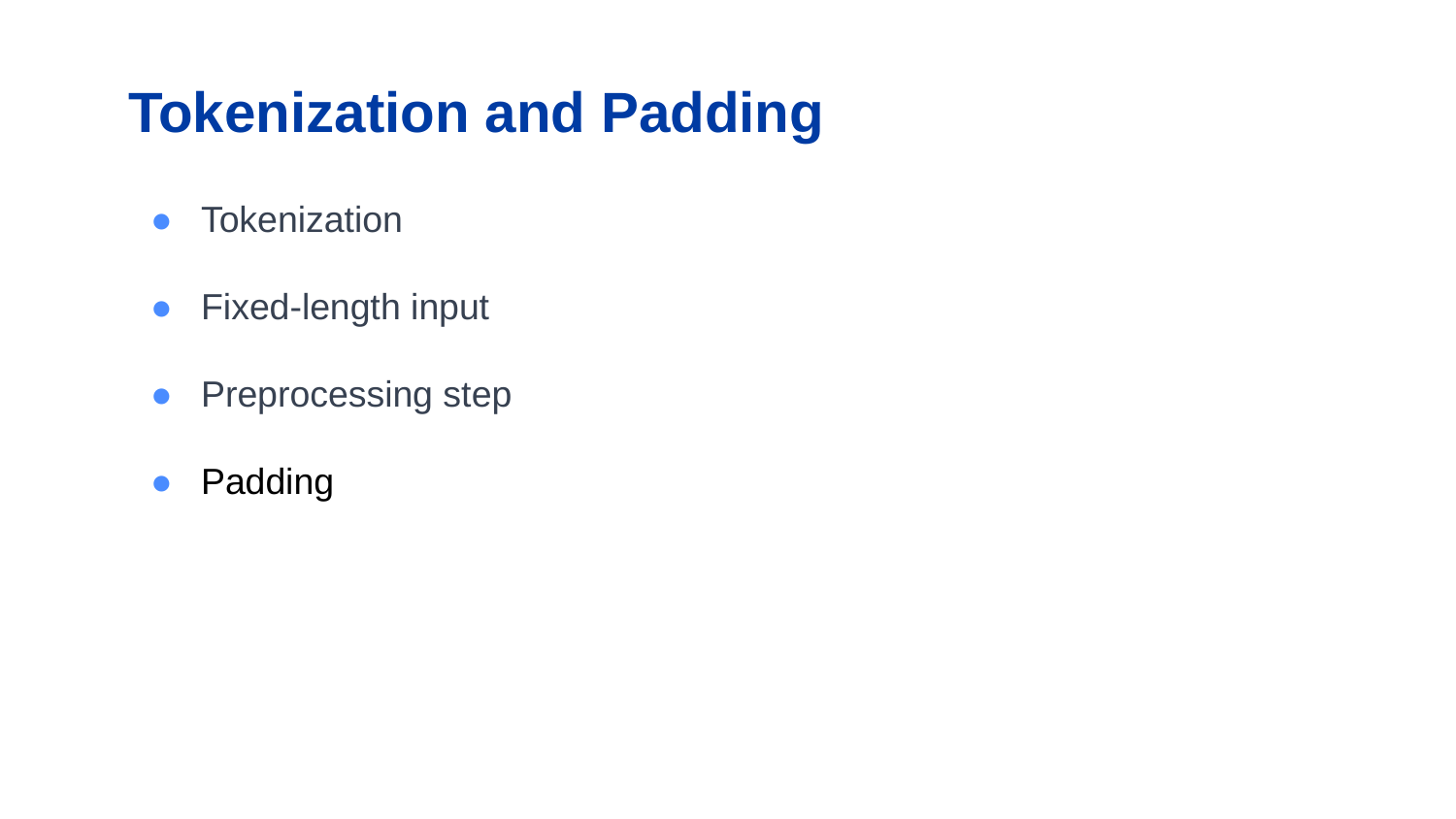

# Tokenization and Padding
Tokenization

Fixed-length input

Preprocessing step

Padding